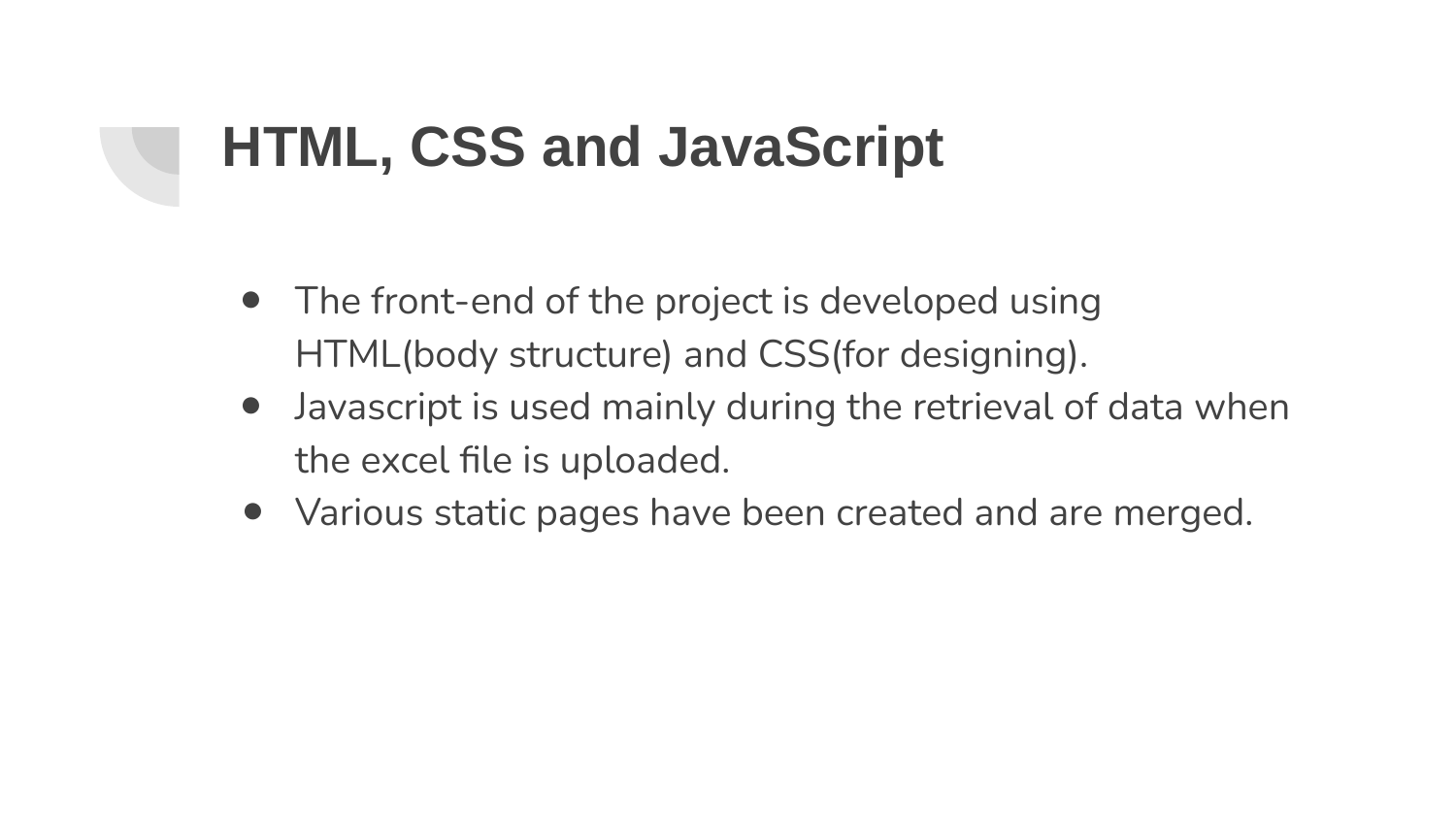

# HTML, CSS and JavaScript
The front-end of the project is developed using HTML(body structure) and CSS(for designing).
Javascript is used mainly during the retrieval of data when the excel file is uploaded.
Various static pages have been created and are merged.